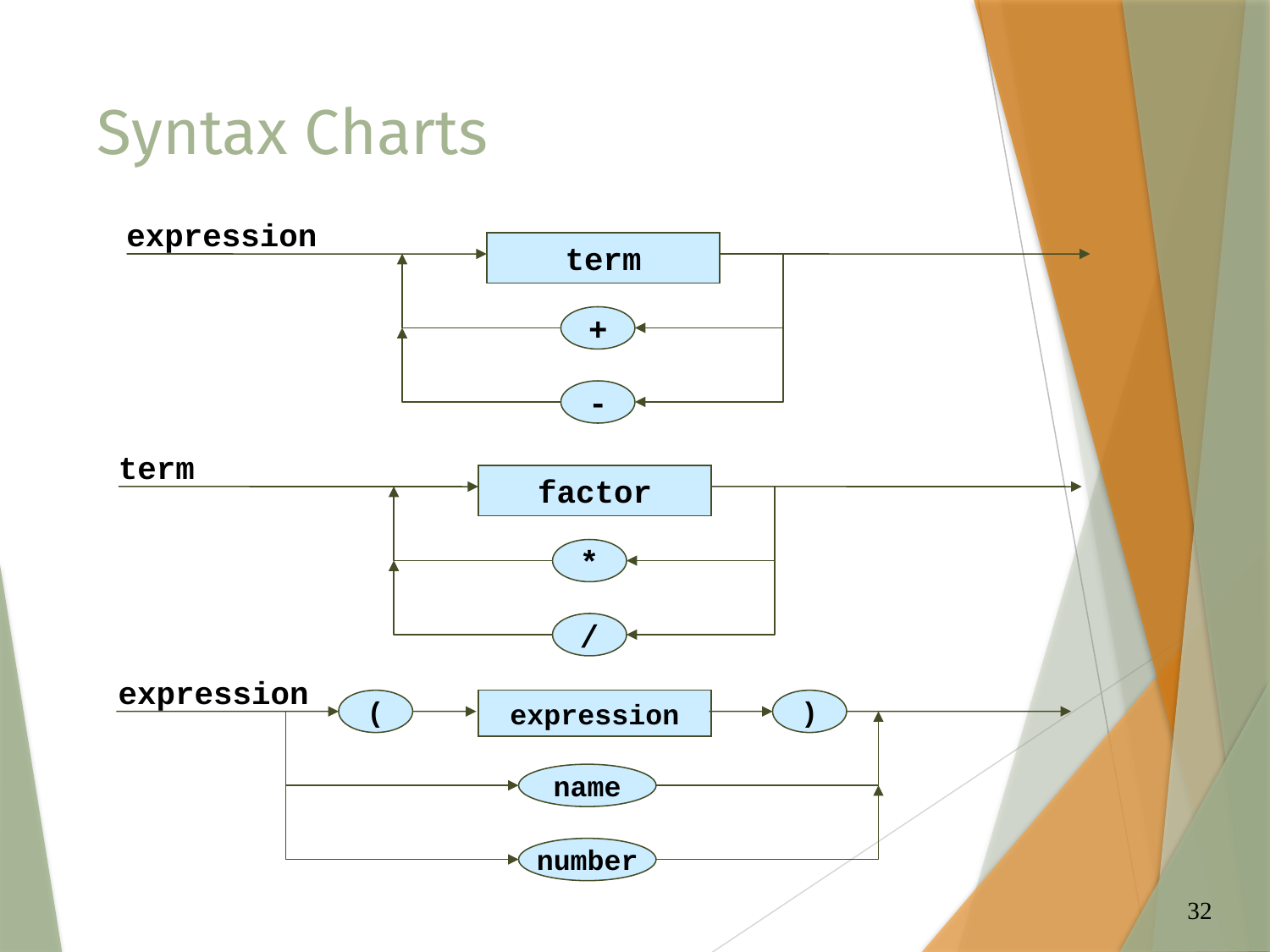

# Syntax Charts
expression
term

+

-
term
factor

*

/

expression
(
expression
)

name

number